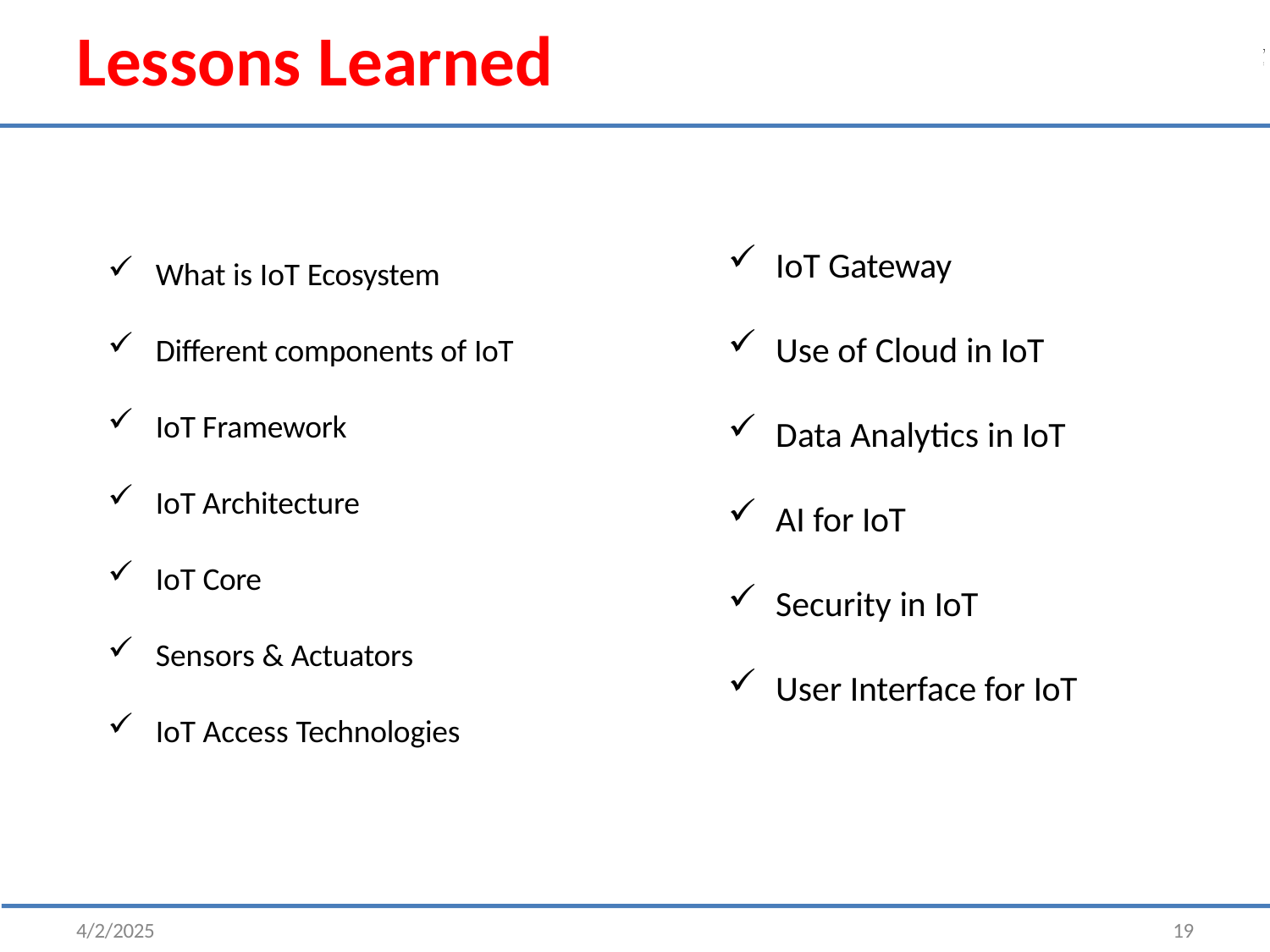

# Lessons Learned
IoT Gateway
Use of Cloud in IoT
Data Analytics in IoT
AI for IoT
Security in IoT
User Interface for IoT
What is IoT Ecosystem
Different components of IoT
IoT Framework
IoT Architecture
IoT Core
Sensors & Actuators
IoT Access Technologies
4/2/2025
19